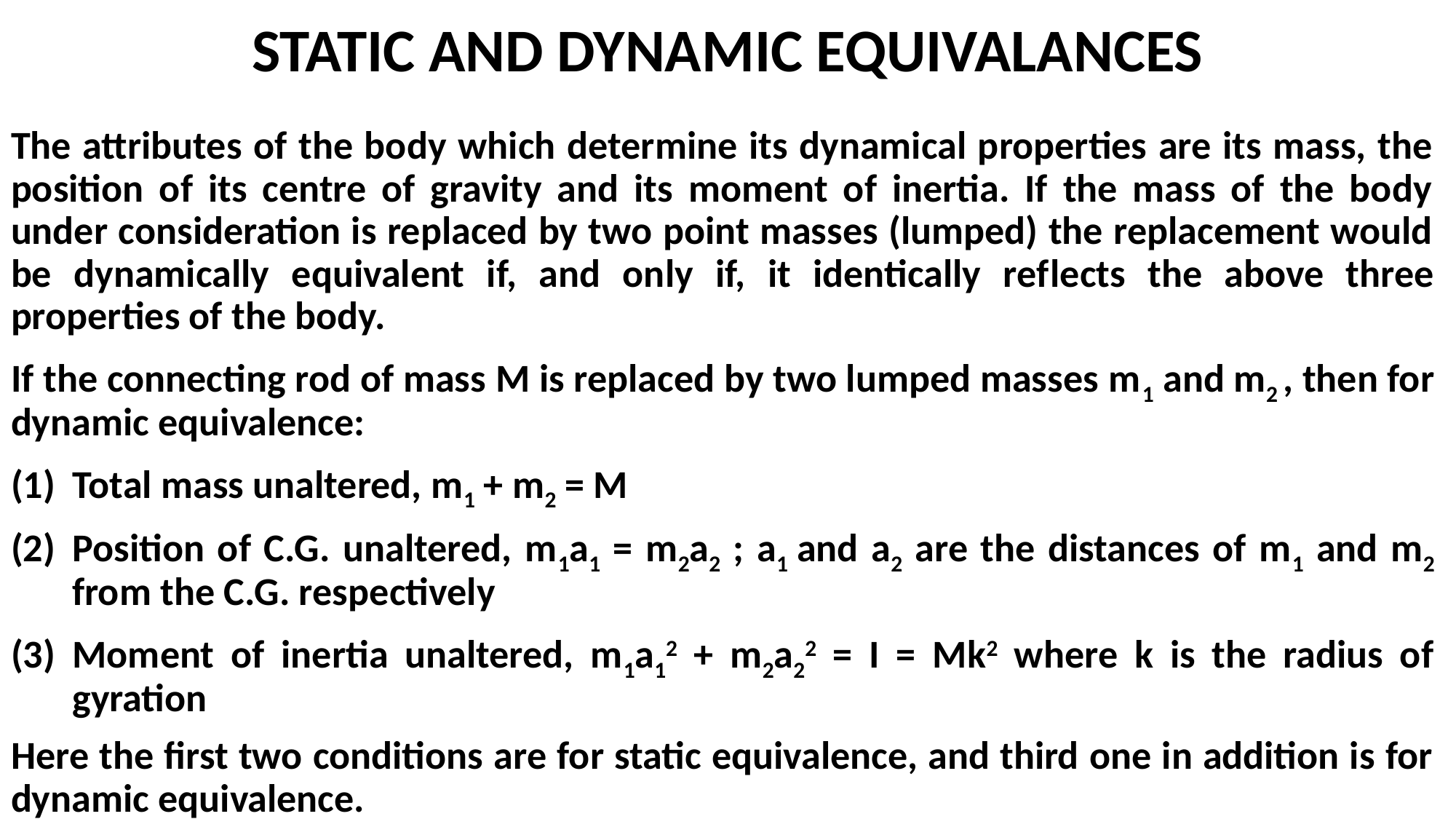

# STATIC AND DYNAMIC EQUIVALANCES
The attributes of the body which determine its dynamical properties are its mass, the position of its centre of gravity and its moment of inertia. If the mass of the body under consideration is replaced by two point masses (lumped) the replacement would be dynamically equivalent if, and only if, it identically reflects the above three properties of the body.
If the connecting rod of mass M is replaced by two lumped masses m1 and m2 , then for dynamic equivalence:
Total mass unaltered, m1 + m2 = M
Position of C.G. unaltered, m1a1 = m2a2 ; a1 and a2 are the distances of m1 and m2 from the C.G. respectively
Moment of inertia unaltered, m1a12 + m2a22 = I = Mk2 where k is the radius of gyration
Here the first two conditions are for static equivalence, and third one in addition is for dynamic equivalence.